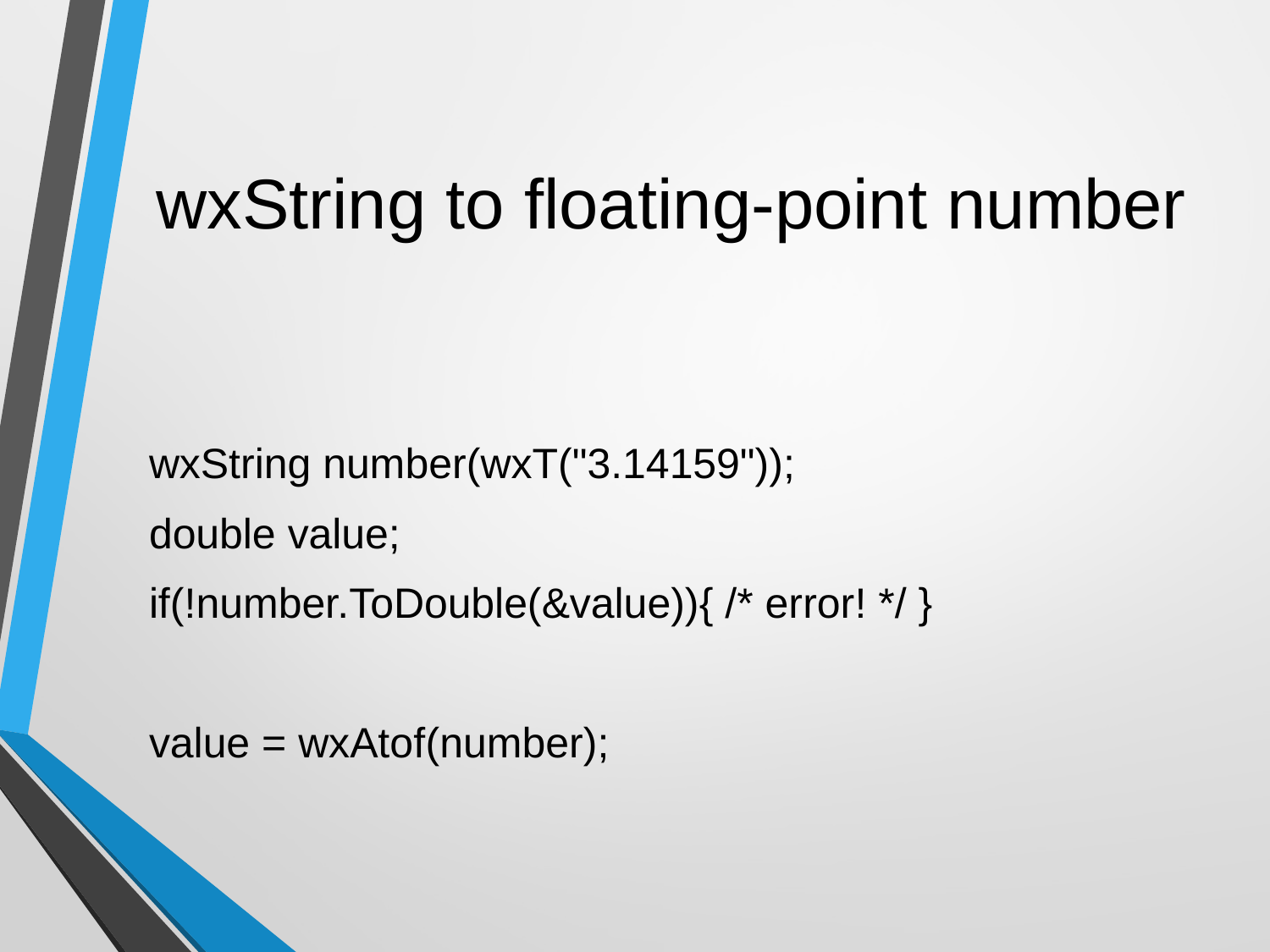

# wxString to floating-point number
wxString number(wxT("3.14159"));
double value;
if(!number.ToDouble(&value)){ /* error! */ }

value = wxAtof(number);